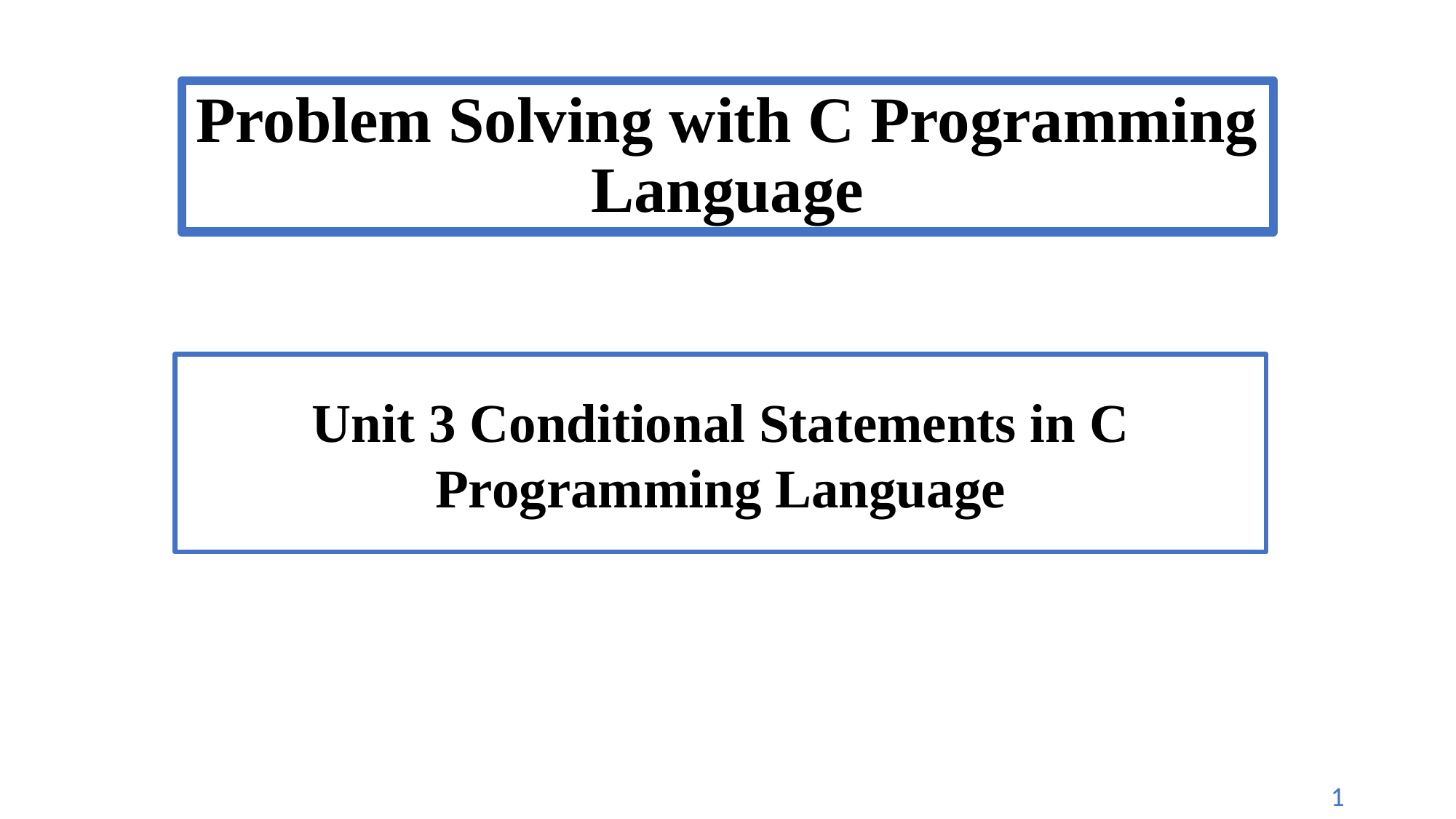

# Problem Solving with C Programming Language
Unit 3 Conditional Statements in C Programming Language